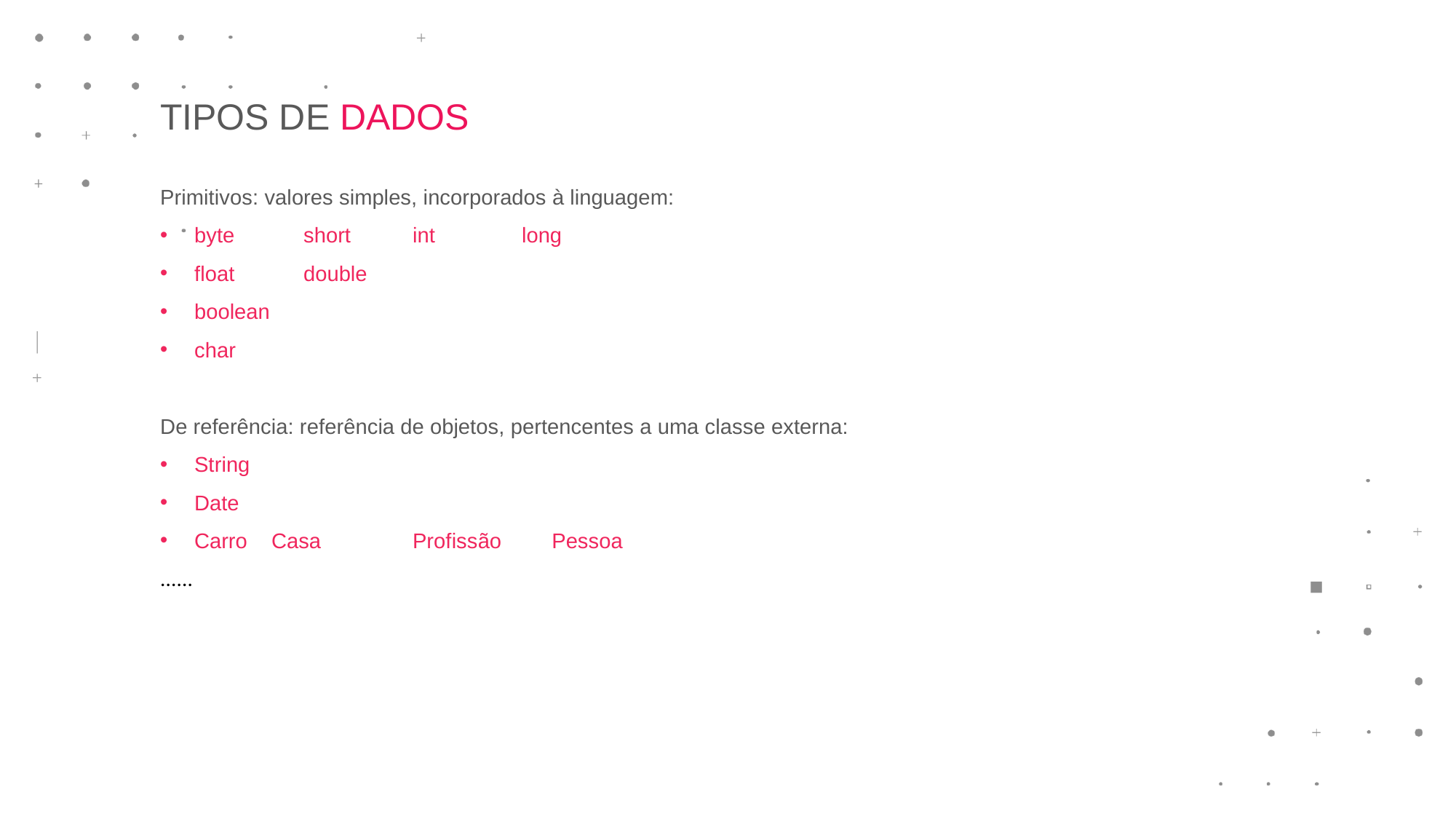

TIPOS DE DADOS
Primitivos: valores simples, incorporados à linguagem:
byte	short	int	long
float	double
boolean
char

De referência: referência de objetos, pertencentes a uma classe externa:
String
Date
Carro    Casa	Profissão	     Pessoa
......